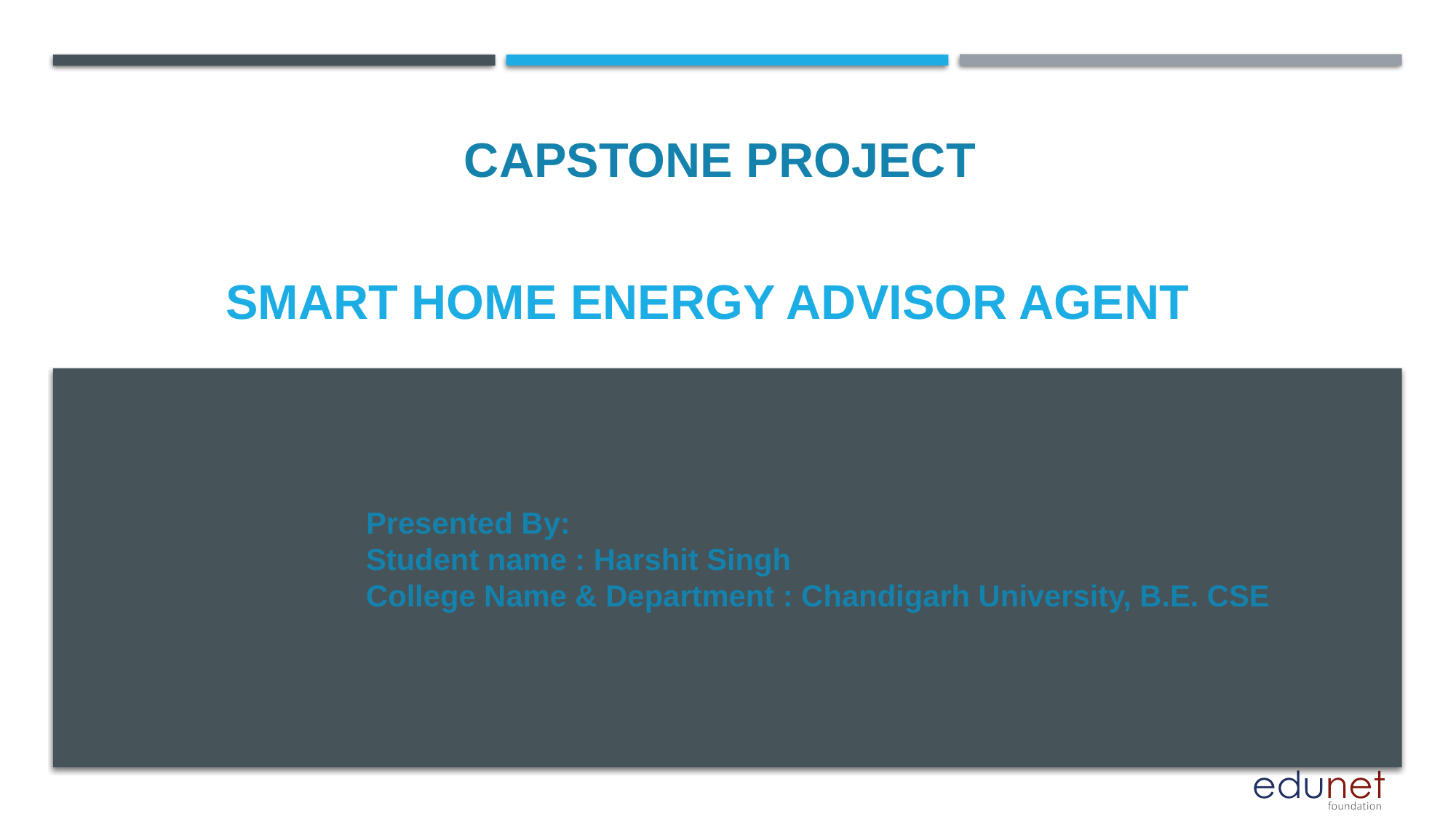

CAPSTONE PROJECT
# Smart Home Energy Advisor Agent
Presented By:
Student name : Harshit Singh
College Name & Department : Chandigarh University, B.E. CSE